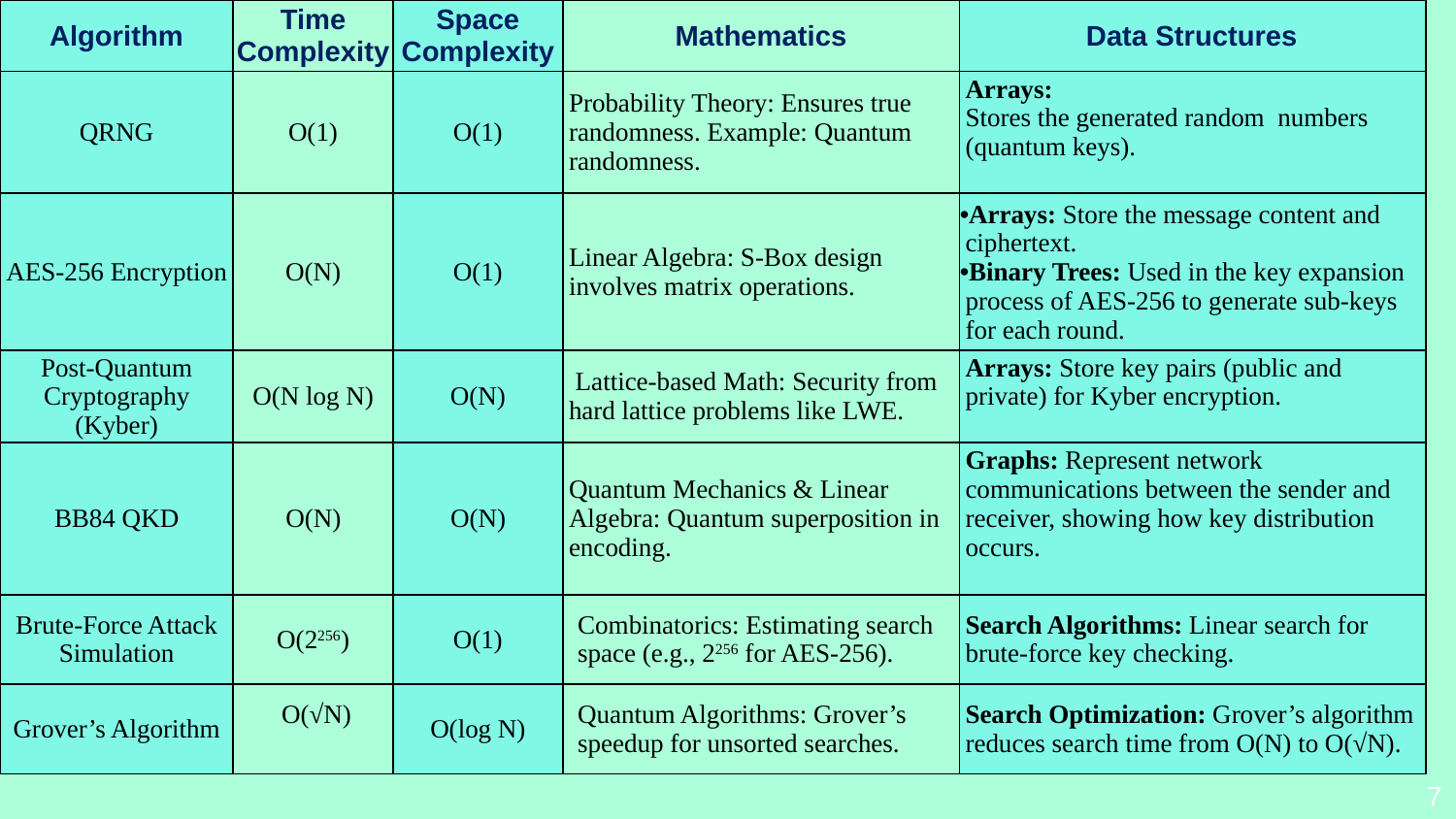

| Algorithm | Time Complexity | Space Complexity | Mathematics | Data Structures |
| --- | --- | --- | --- | --- |
| QRNG | O(1) | O(1) | Probability Theory: Ensures true randomness. Example: Quantum randomness. | Arrays: Stores the generated random numbers (quantum keys). |
| AES-256 Encryption | O(N) | O(1) | Linear Algebra: S-Box design involves matrix operations. | Arrays: Store the message content and ciphertext. Binary Trees: Used in the key expansion process of AES-256 to generate sub-keys for each round. |
| Post-Quantum Cryptography (Kyber) | O(N log N) | O(N) | Lattice-based Math: Security from hard lattice problems like LWE. | Arrays: Store key pairs (public and private) for Kyber encryption. |
| BB84 QKD | O(N) | O(N) | Quantum Mechanics & Linear Algebra: Quantum superposition in encoding. | Graphs: Represent network communications between the sender and receiver, showing how key distribution occurs. |
| Brute-Force Attack Simulation | O(2256) | O(1) | Combinatorics: Estimating search space (e.g., 2256 for AES-256). | Search Algorithms: Linear search for brute-force key checking. |
| Grover’s Algorithm | O(√N) | O(log N) | Quantum Algorithms: Grover’s speedup for unsorted searches. | Search Optimization: Grover’s algorithm reduces search time from O(N) to O(√N). |
7